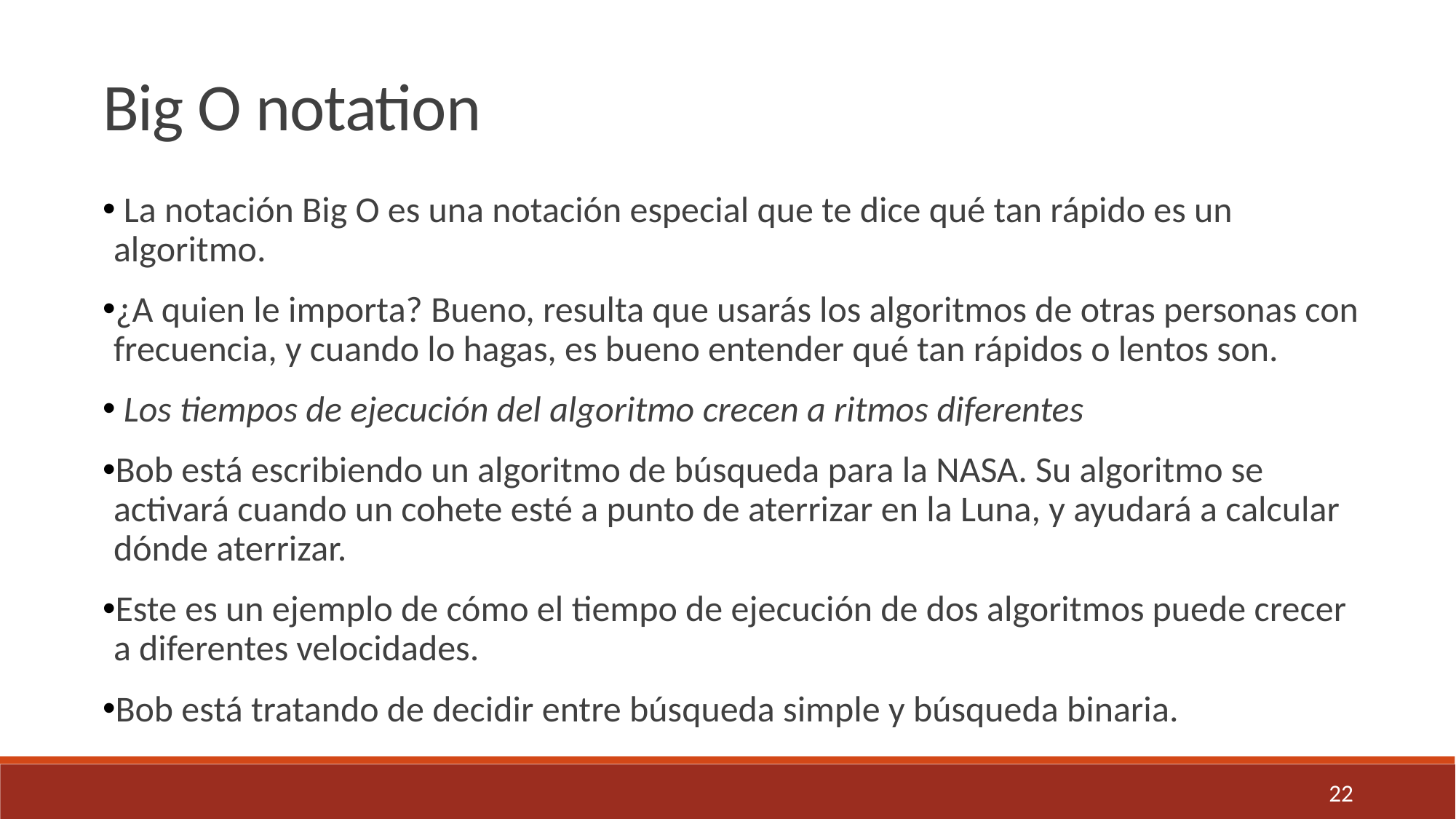

Big O notation
 La notación Big O es una notación especial que te dice qué tan rápido es un algoritmo.
¿A quien le importa? Bueno, resulta que usarás los algoritmos de otras personas con frecuencia, y cuando lo hagas, es bueno entender qué tan rápidos o lentos son.
 Los tiempos de ejecución del algoritmo crecen a ritmos diferentes
Bob está escribiendo un algoritmo de búsqueda para la NASA. Su algoritmo se activará cuando un cohete esté a punto de aterrizar en la Luna, y ayudará a calcular dónde aterrizar.
Este es un ejemplo de cómo el tiempo de ejecución de dos algoritmos puede crecer a diferentes velocidades.
Bob está tratando de decidir entre búsqueda simple y búsqueda binaria.
22